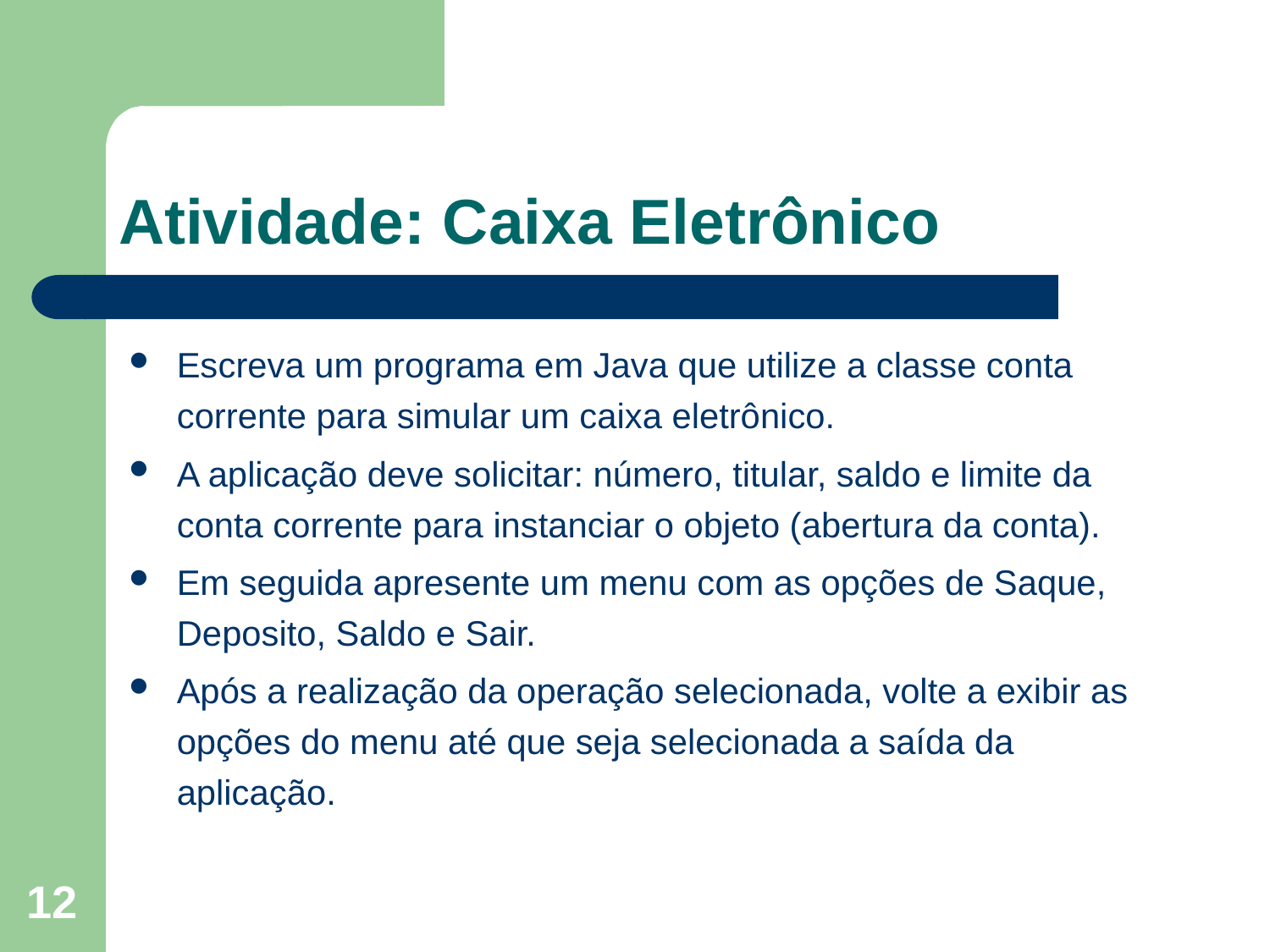

# Atividade: Caixa Eletrônico
Escreva um programa em Java que utilize a classe conta corrente para simular um caixa eletrônico.
A aplicação deve solicitar: número, titular, saldo e limite da conta corrente para instanciar o objeto (abertura da conta).
Em seguida apresente um menu com as opções de Saque, Deposito, Saldo e Sair.
Após a realização da operação selecionada, volte a exibir as opções do menu até que seja selecionada a saída da aplicação.
12